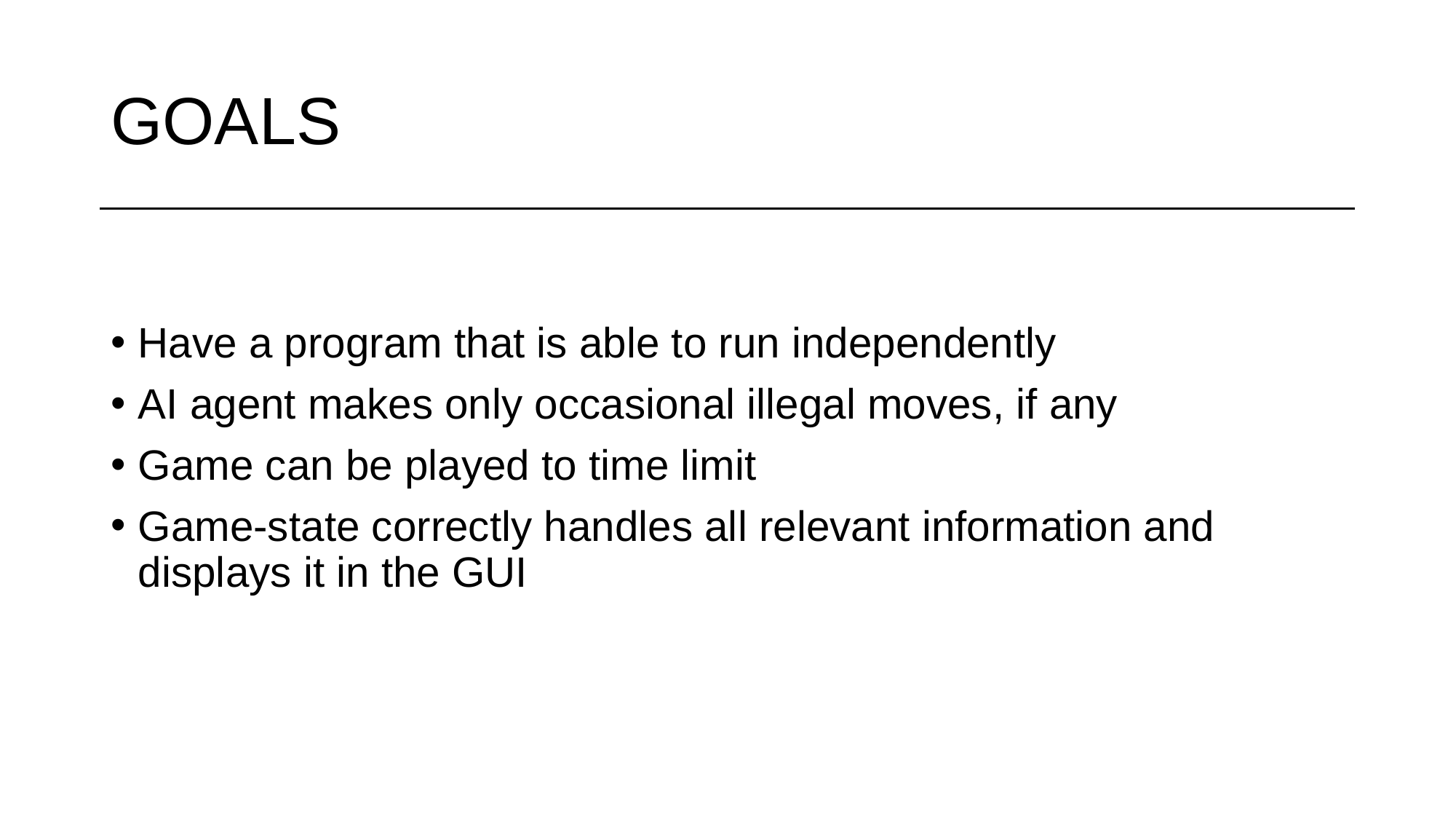

# Goals
Have a program that is able to run independently
AI agent makes only occasional illegal moves, if any
Game can be played to time limit
Game-state correctly handles all relevant information and displays it in the GUI